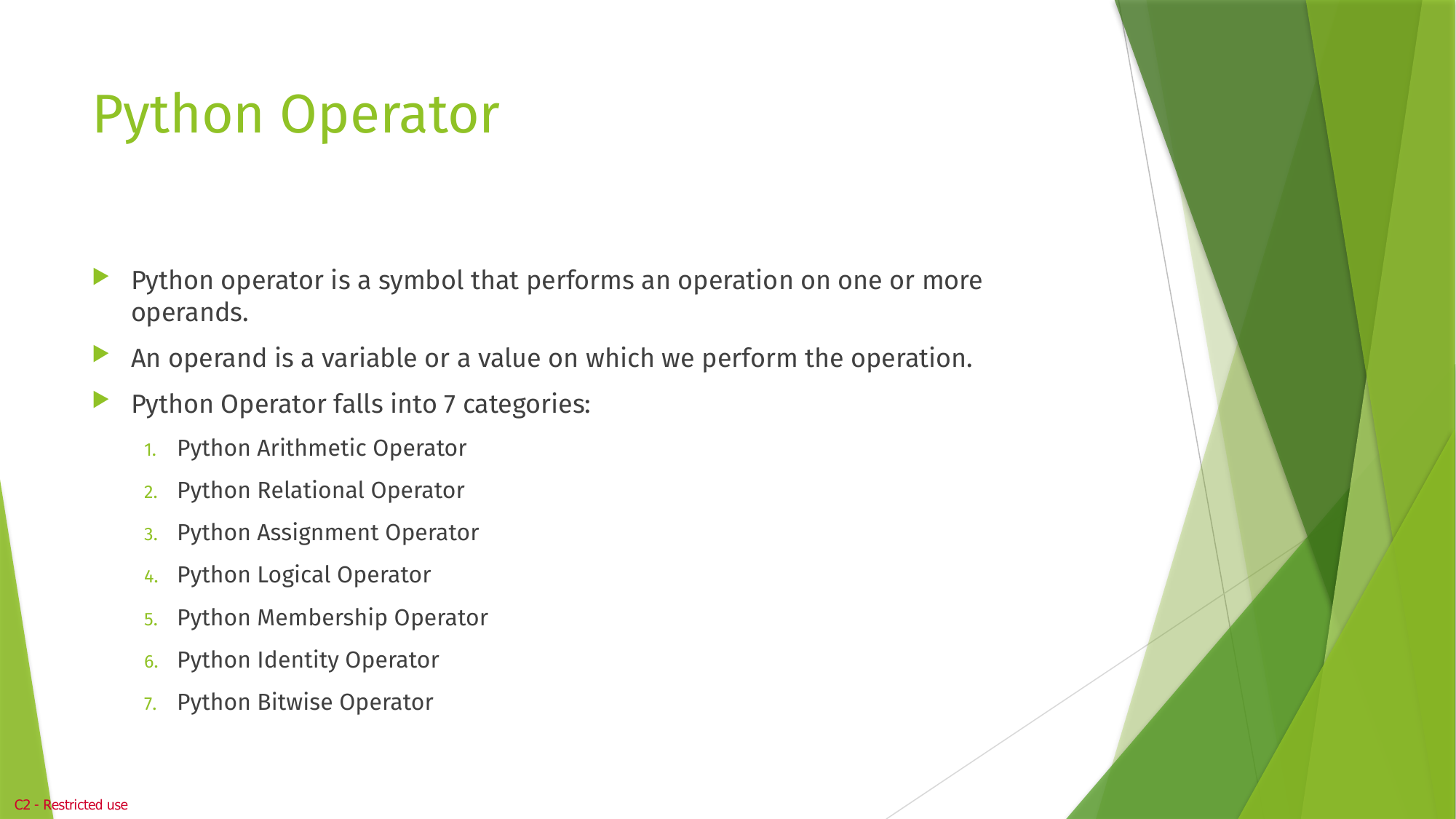

# Python Operator
Python operator is a symbol that performs an operation on one or more operands.
An operand is a variable or a value on which we perform the operation.
Python Operator falls into 7 categories:
Python Arithmetic Operator
Python Relational Operator
Python Assignment Operator
Python Logical Operator
Python Membership Operator
Python Identity Operator
Python Bitwise Operator